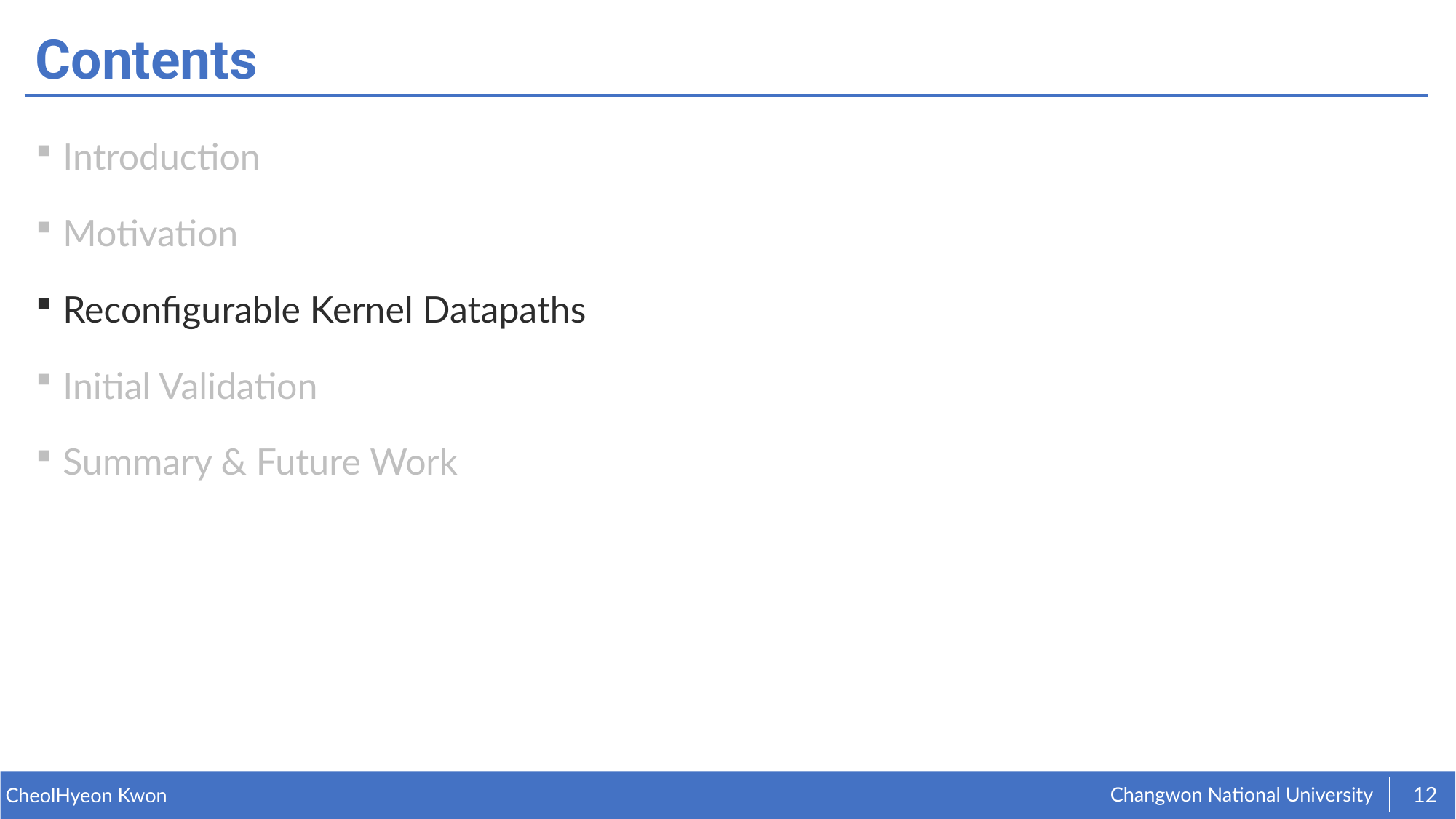

# Contents
Introduction
Motivation
Reconfigurable Kernel Datapaths
Initial Validation
Summary & Future Work
12